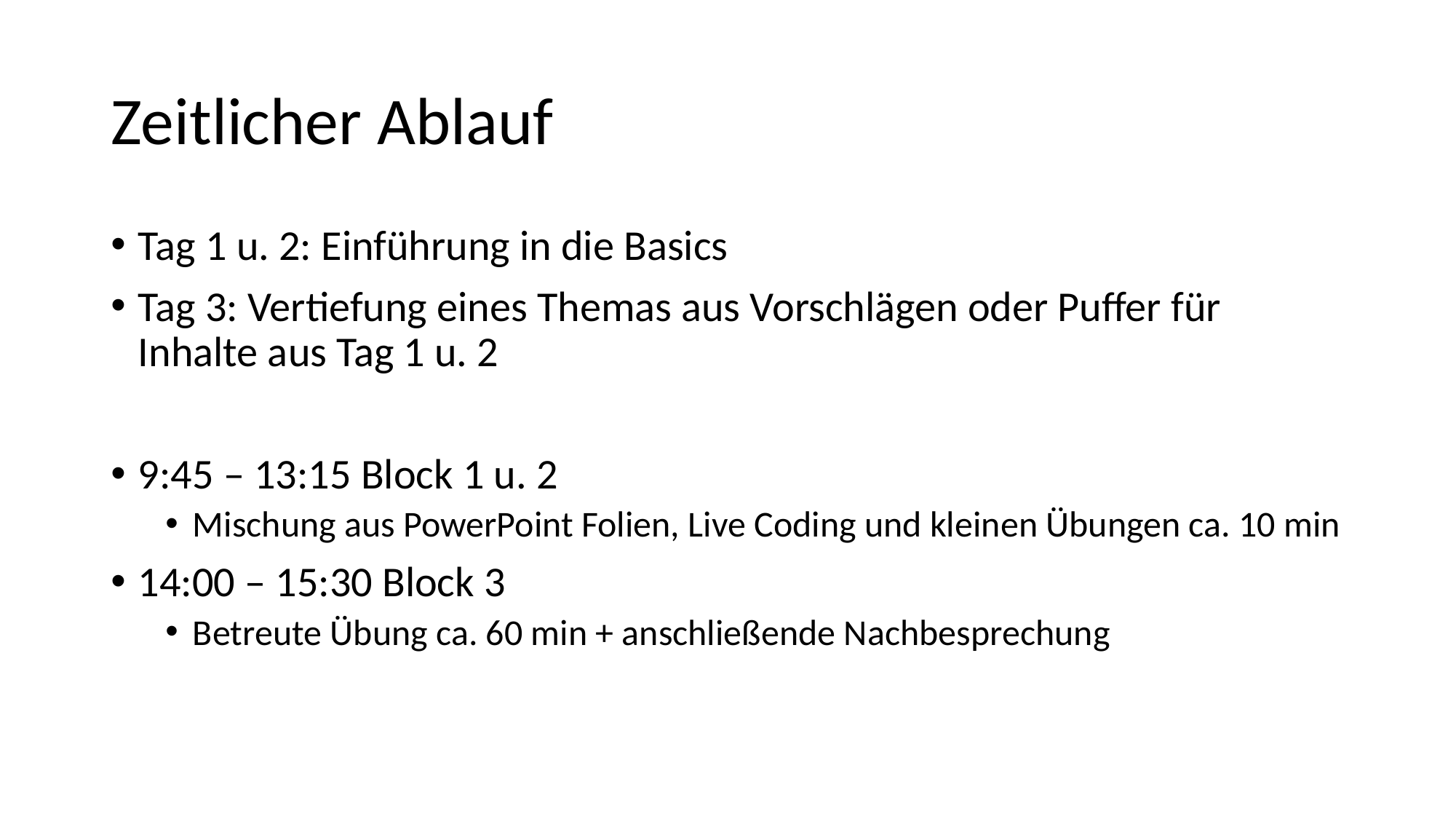

# Zeitlicher Ablauf
Tag 1 u. 2: Einführung in die Basics
Tag 3: Vertiefung eines Themas aus Vorschlägen oder Puffer für Inhalte aus Tag 1 u. 2

9:45 – 13:15 Block 1 u. 2
Mischung aus PowerPoint Folien, Live Coding und kleinen Übungen ca. 10 min
14:00 – 15:30 Block 3
Betreute Übung ca. 60 min + anschließende Nachbesprechung